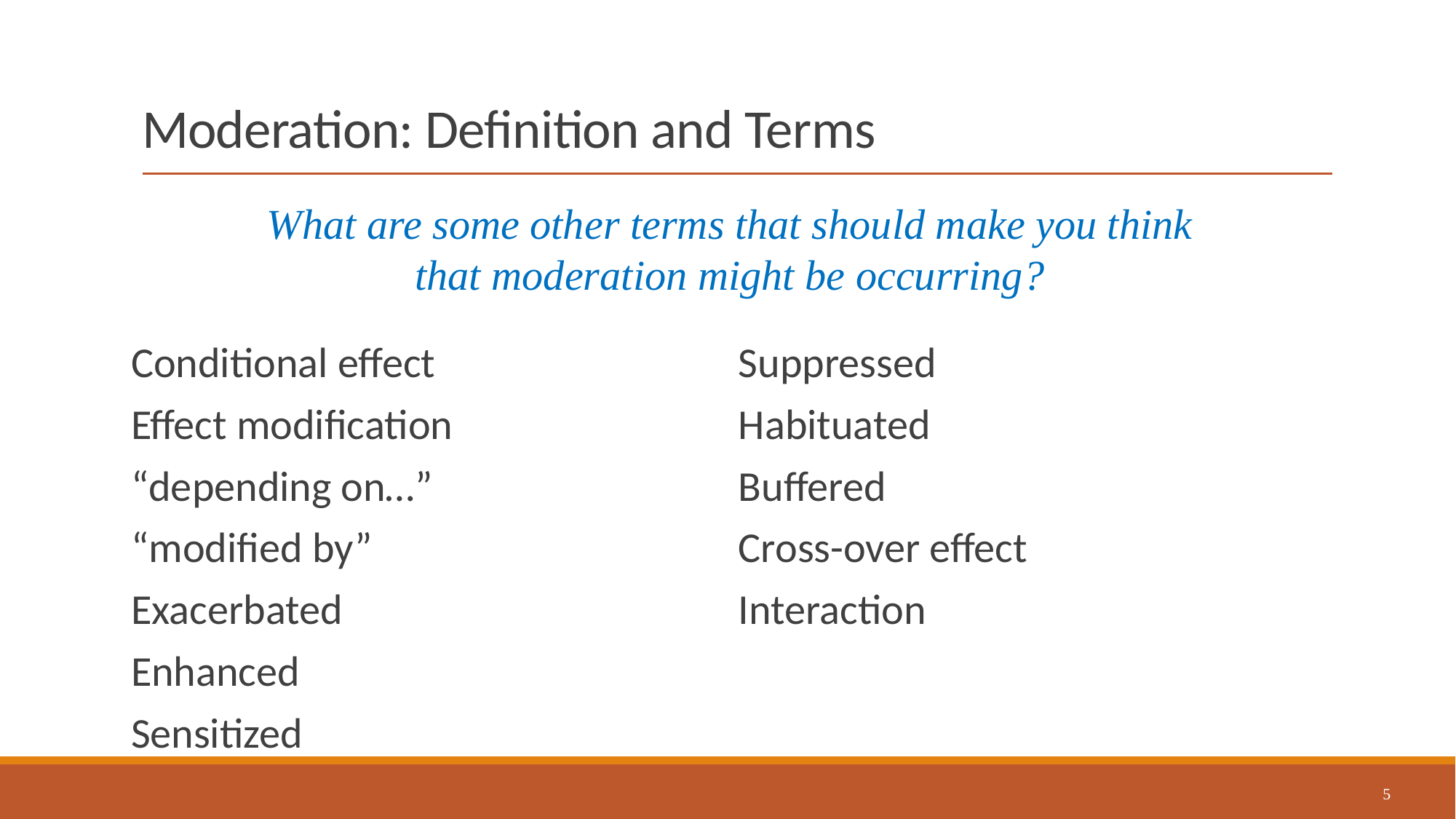

# Moderation: Definition and Terms
What are some other terms that should make you think that moderation might be occurring?
Conditional effect
Effect modification
“depending on…”
“modified by”
Exacerbated
Enhanced
Sensitized
Suppressed
Habituated
Buffered
Cross-over effect
Interaction

5